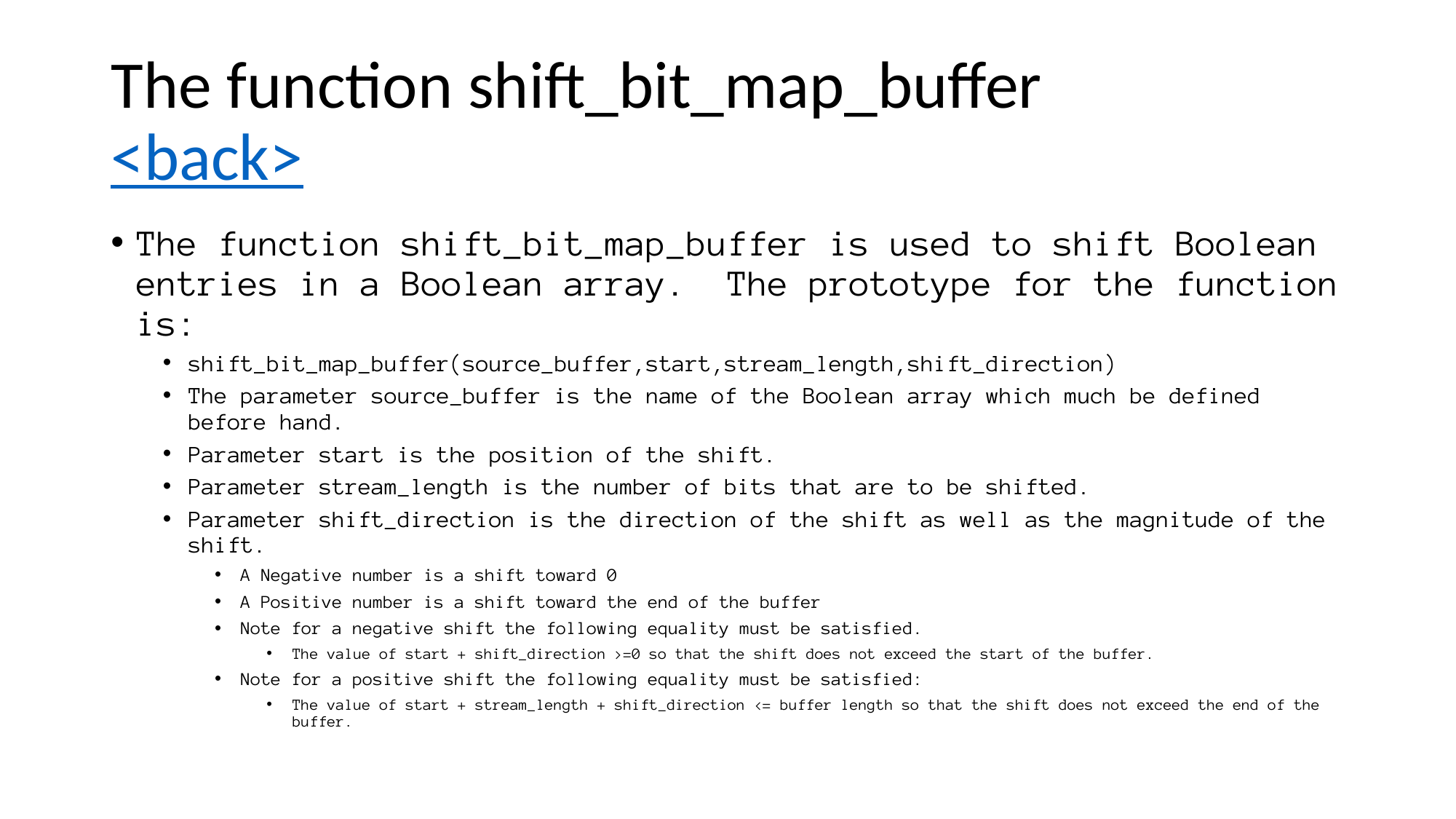

# The function shift_bit_map_buffer <back>
The function shift_bit_map_buffer is used to shift Boolean entries in a Boolean array.  The prototype for the function is:
shift_bit_map_buffer(source_buffer,start,stream_length,shift_direction)
The parameter source_buffer is the name of the Boolean array which much be defined before hand.
Parameter start is the position of the shift.
Parameter stream_length is the number of bits that are to be shifted.
Parameter shift_direction is the direction of the shift as well as the magnitude of the shift.
A Negative number is a shift toward 0
A Positive number is a shift toward the end of the buffer
Note for a negative shift the following equality must be satisfied.
The value of start + shift_direction >=0 so that the shift does not exceed the start of the buffer.
Note for a positive shift the following equality must be satisfied:
The value of start + stream_length + shift_direction <= buffer length so that the shift does not exceed the end of the buffer.